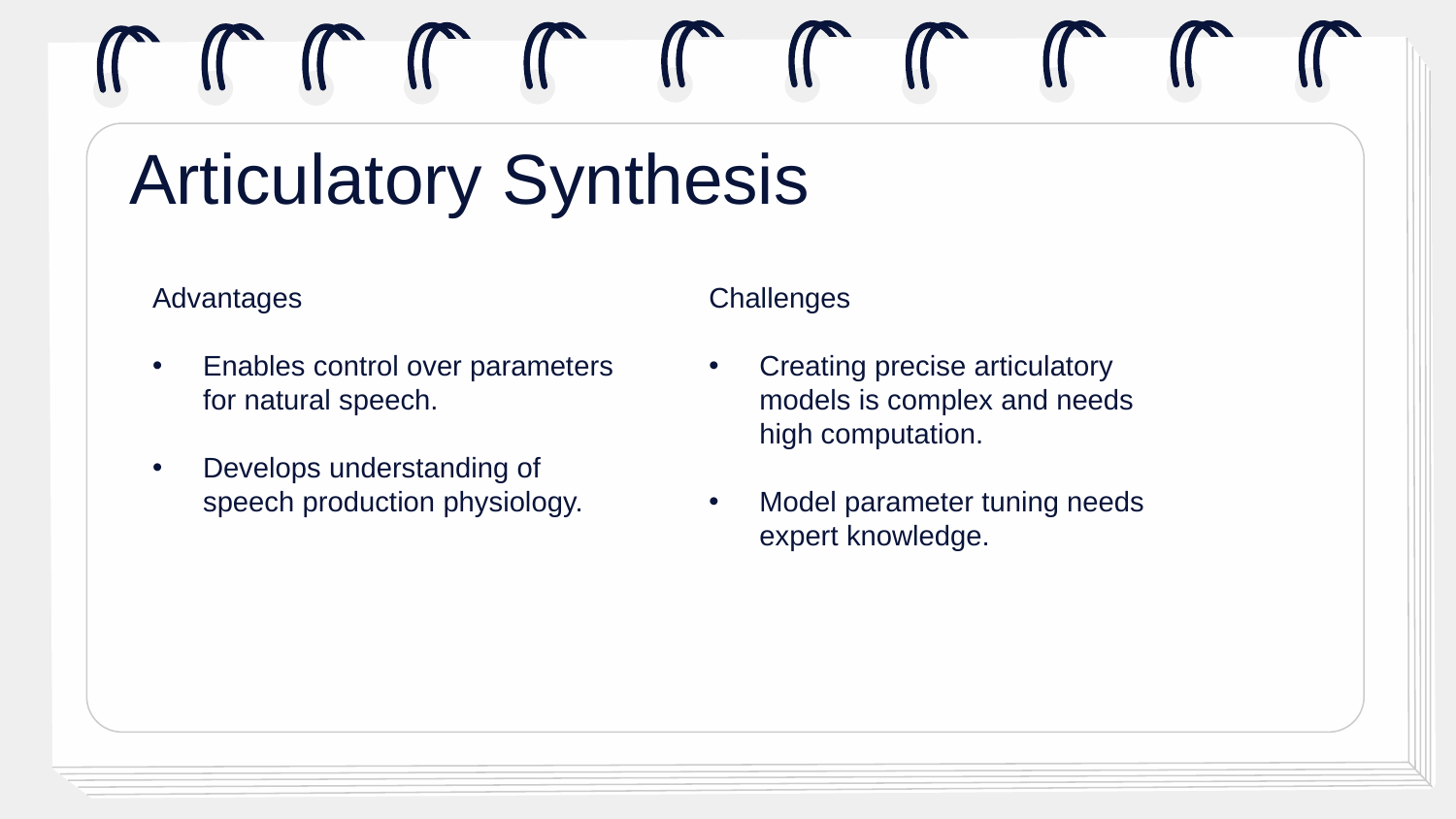

# Articulatory Synthesis
Advantages

Enables control over parameters for natural speech.

Develops understanding of speech production physiology.

Challenges

Creating precise articulatory models is complex and needs high computation.

Model parameter tuning needs expert knowledge.